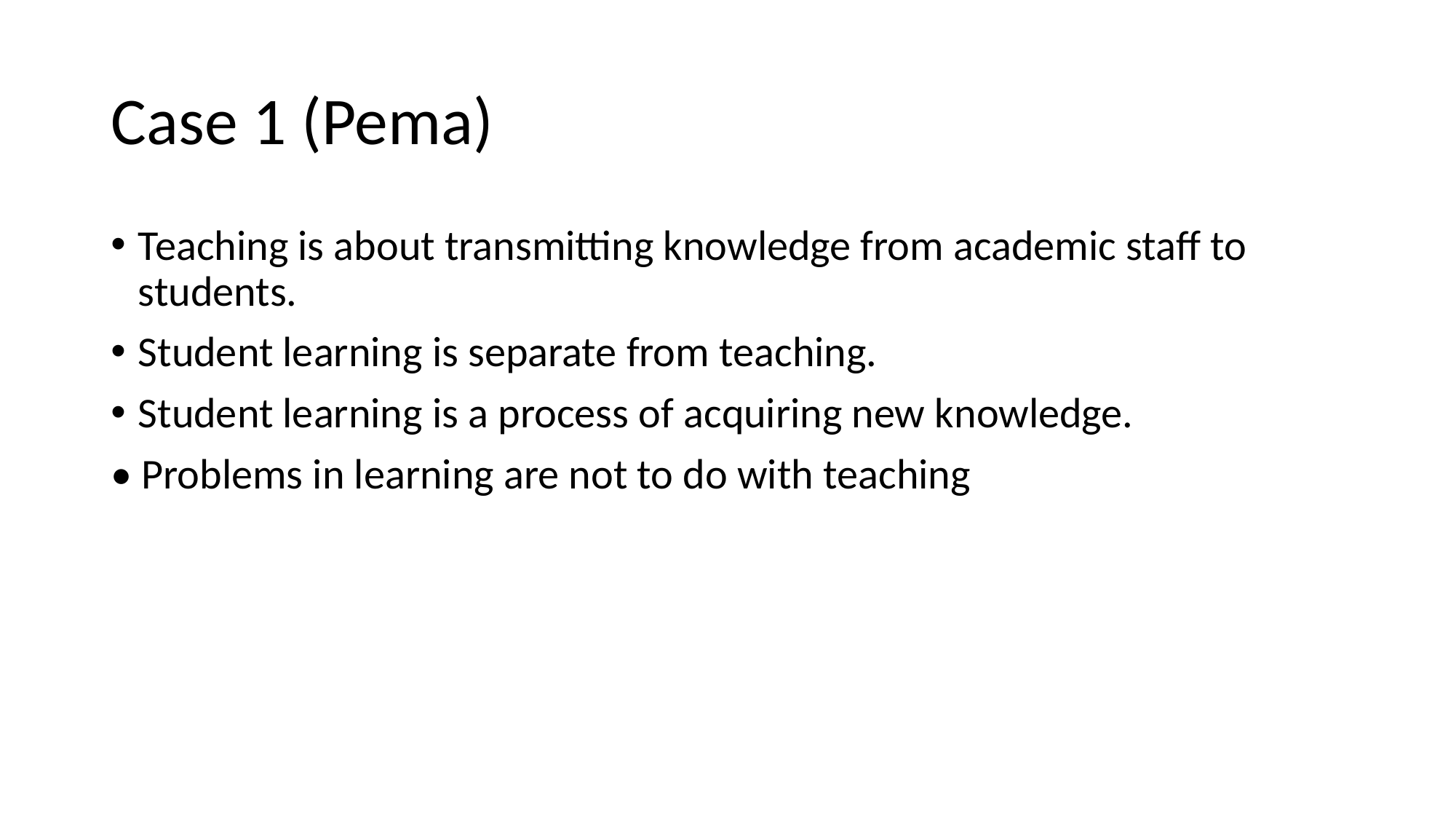

# Case 1 (Pema)
Teaching is about transmitting knowledge from academic staff to students.
Student learning is separate from teaching.
Student learning is a process of acquiring new knowledge.
• Problems in learning are not to do with teaching